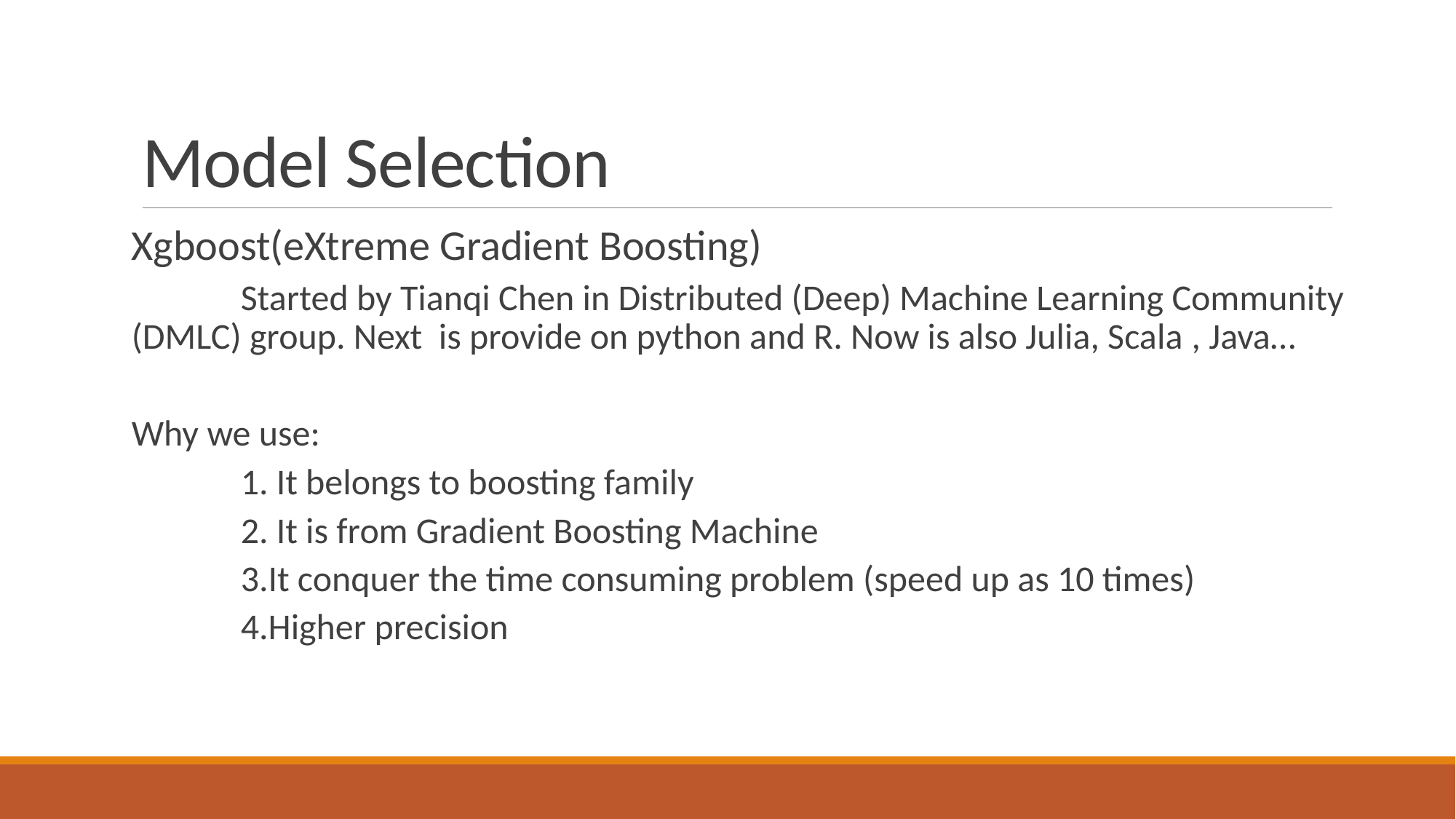

# Model Selection
Xgboost(eXtreme Gradient Boosting)
	Started by Tianqi Chen in Distributed (Deep) Machine Learning Community (DMLC) group. Next  is provide on python and R. Now is also Julia, Scala , Java…

Why we use:
	1. It belongs to boosting family
	2. It is from Gradient Boosting Machine
	3.It conquer the time consuming problem (speed up as 10 times)
	4.Higher precision